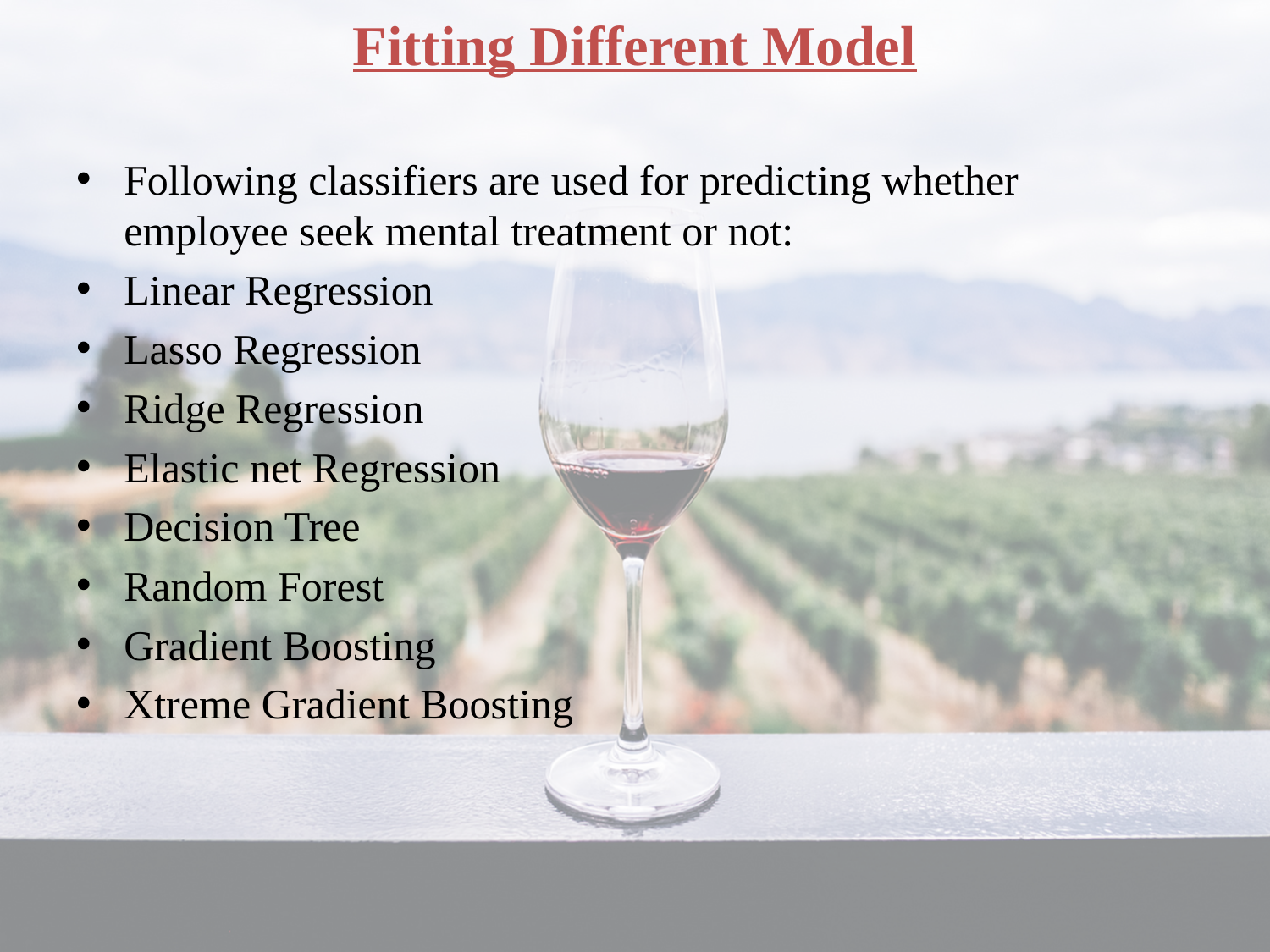

# Fitting Different Model
Following classifiers are used for predicting whether employee seek mental treatment or not:
Linear Regression
Lasso Regression
Ridge Regression
Elastic net Regression
Decision Tree
Random Forest
Gradient Boosting
Xtreme Gradient Boosting